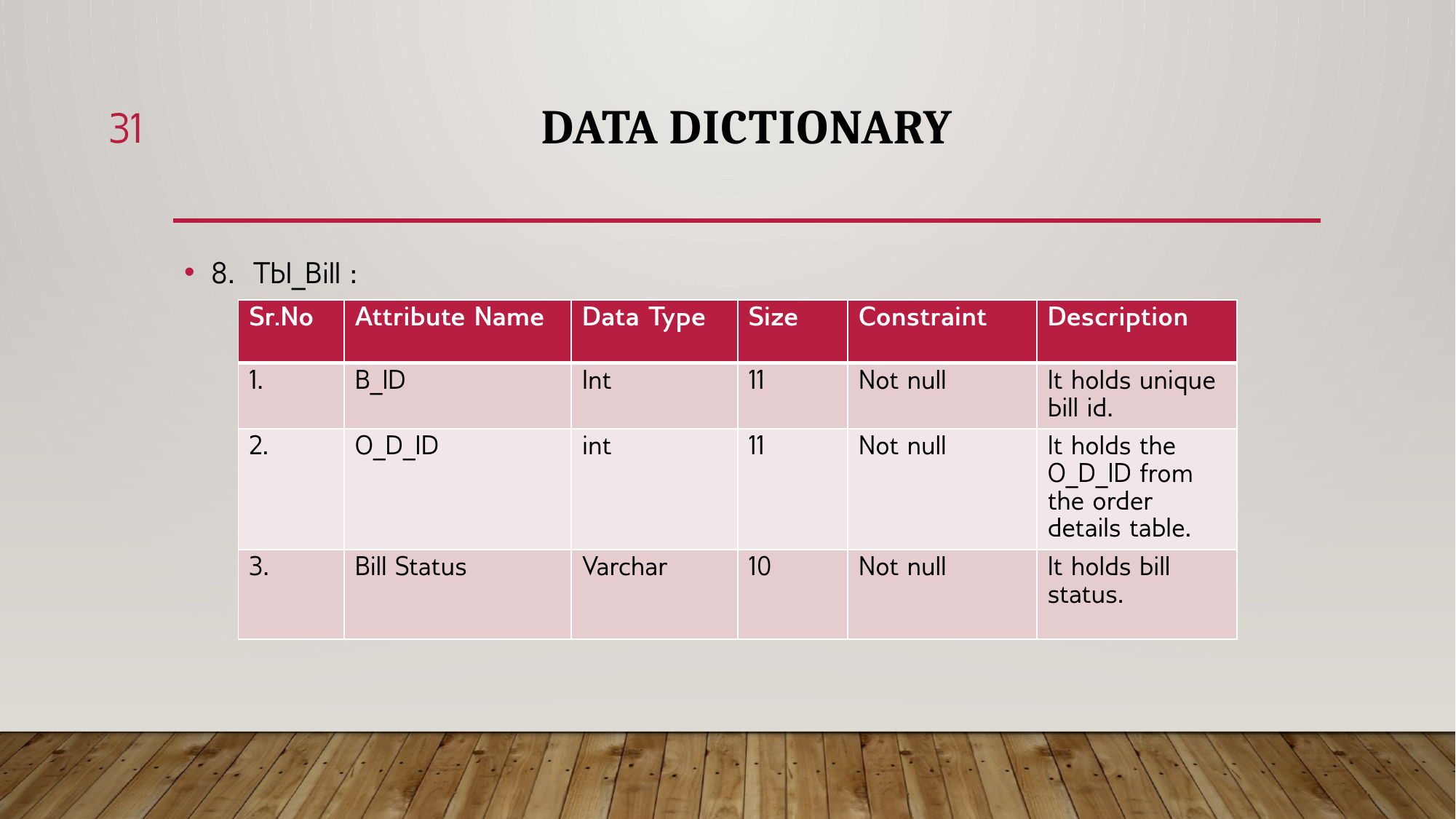

31
# data dictionary
8.  Tbl_Bill :

| Sr.No | Attribute Name | Data Type | Size | Constraint | Description |
| --- | --- | --- | --- | --- | --- |
| 1. | B\_ID | Int | 11 | Not null | It holds unique bill id. |
| 2. | O\_D\_ID | int | 11 | Not null | It holds the O\_D\_ID from the order details table. |
| 3. | Bill Status | Varchar | 10 | Not null | It holds bill status. |